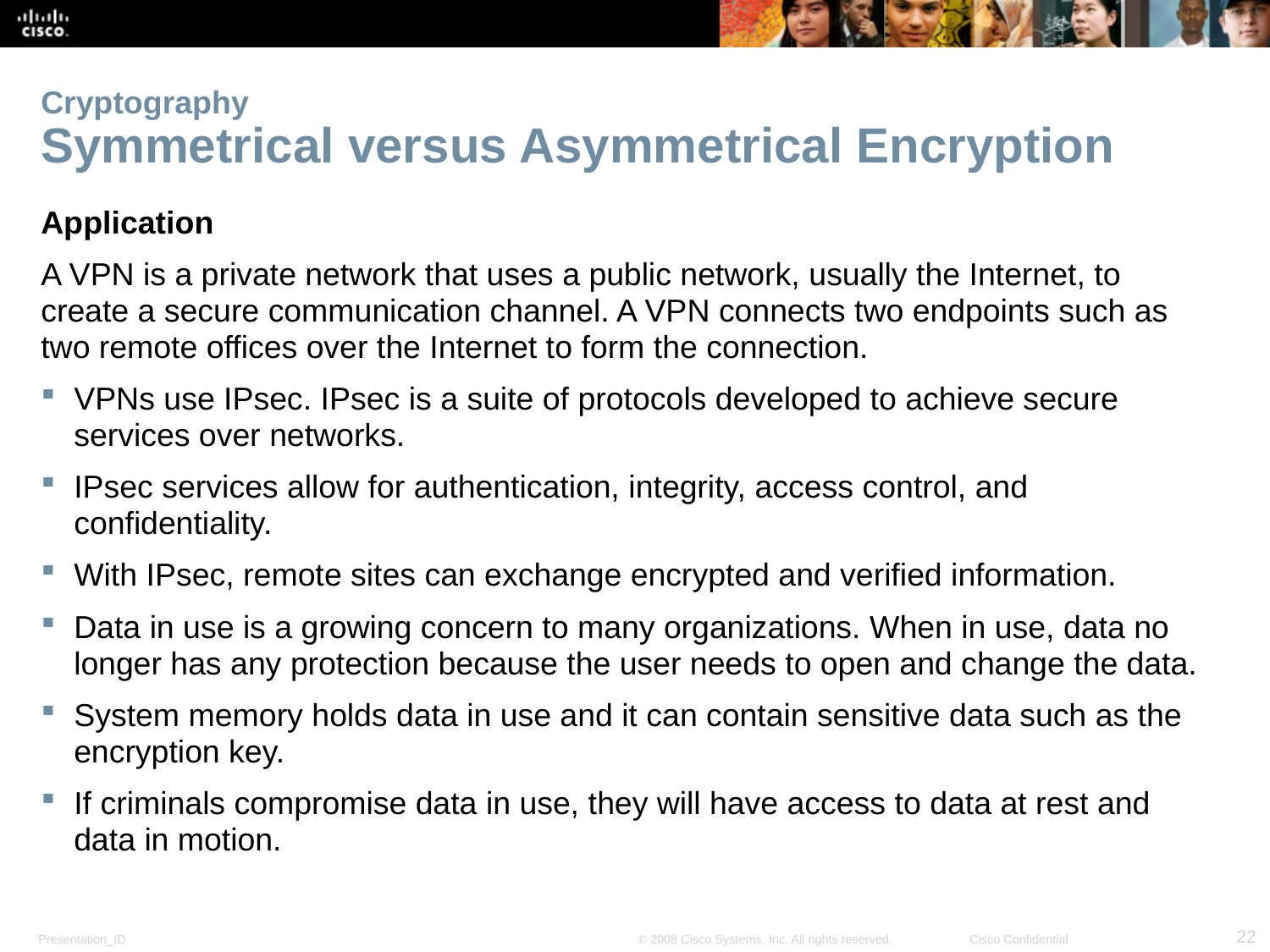

# Cryptography Symmetrical versus Asymmetrical Encryption
Application
A VPN is a private network that uses a public network, usually the Internet, to create a secure communication channel. A VPN connects two endpoints such as two remote offices over the Internet to form the connection.
VPNs use IPsec. IPsec is a suite of protocols developed to achieve secure services over networks.
IPsec services allow for authentication, integrity, access control, and confidentiality.
With IPsec, remote sites can exchange encrypted and verified information.
Data in use is a growing concern to many organizations. When in use, data no longer has any protection because the user needs to open and change the data.
System memory holds data in use and it can contain sensitive data such as the encryption key.
If criminals compromise data in use, they will have access to data at rest and data in motion.